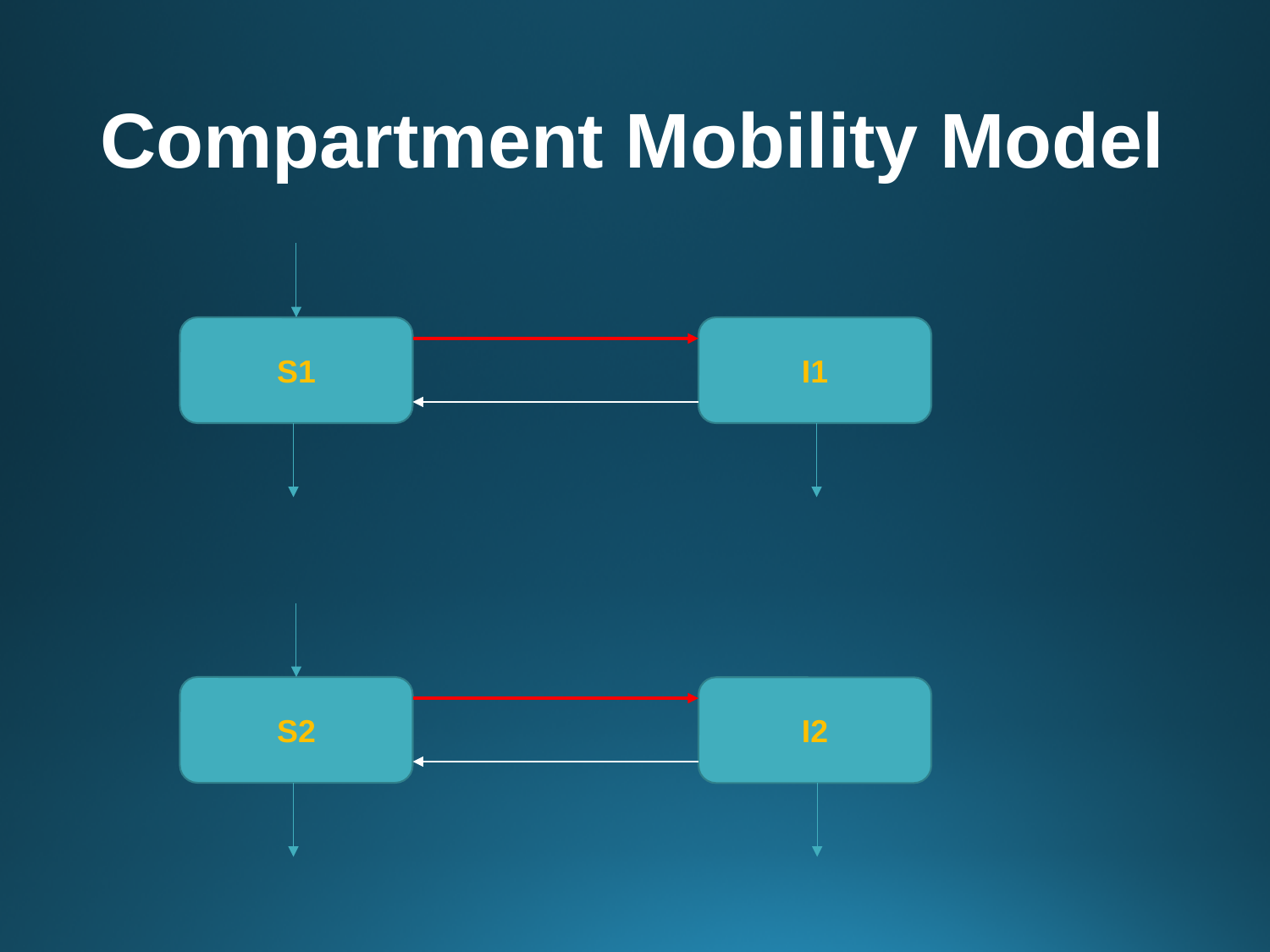

# Compartment Mobility Model
S1
I1
S2
I2